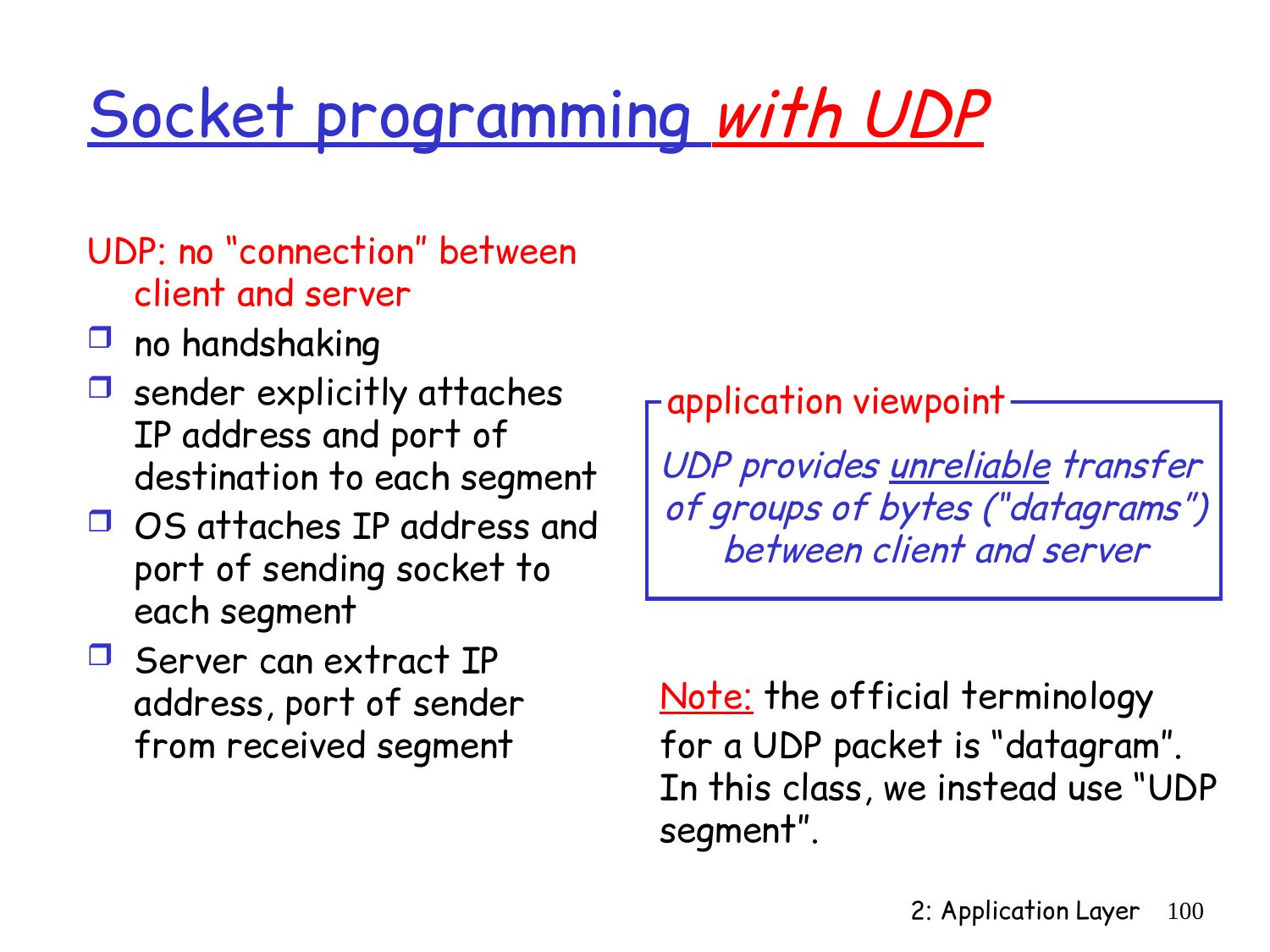

# Socket programming with UDP
UDP: no “connection” between client and server
no handshaking
sender explicitly attaches IP address and port of destination to each segment
OS attaches IP address and port of sending socket to each segment
Server can extract IP address, port of sender from received segment
application viewpoint

UDP provides unreliable transfer
 of groups of bytes (“datagrams”)
 between client and server

Note: the official terminology
for a UDP packet is “datagram”.
In this class, we instead use “UDP
segment”.
2: Application Layer
100